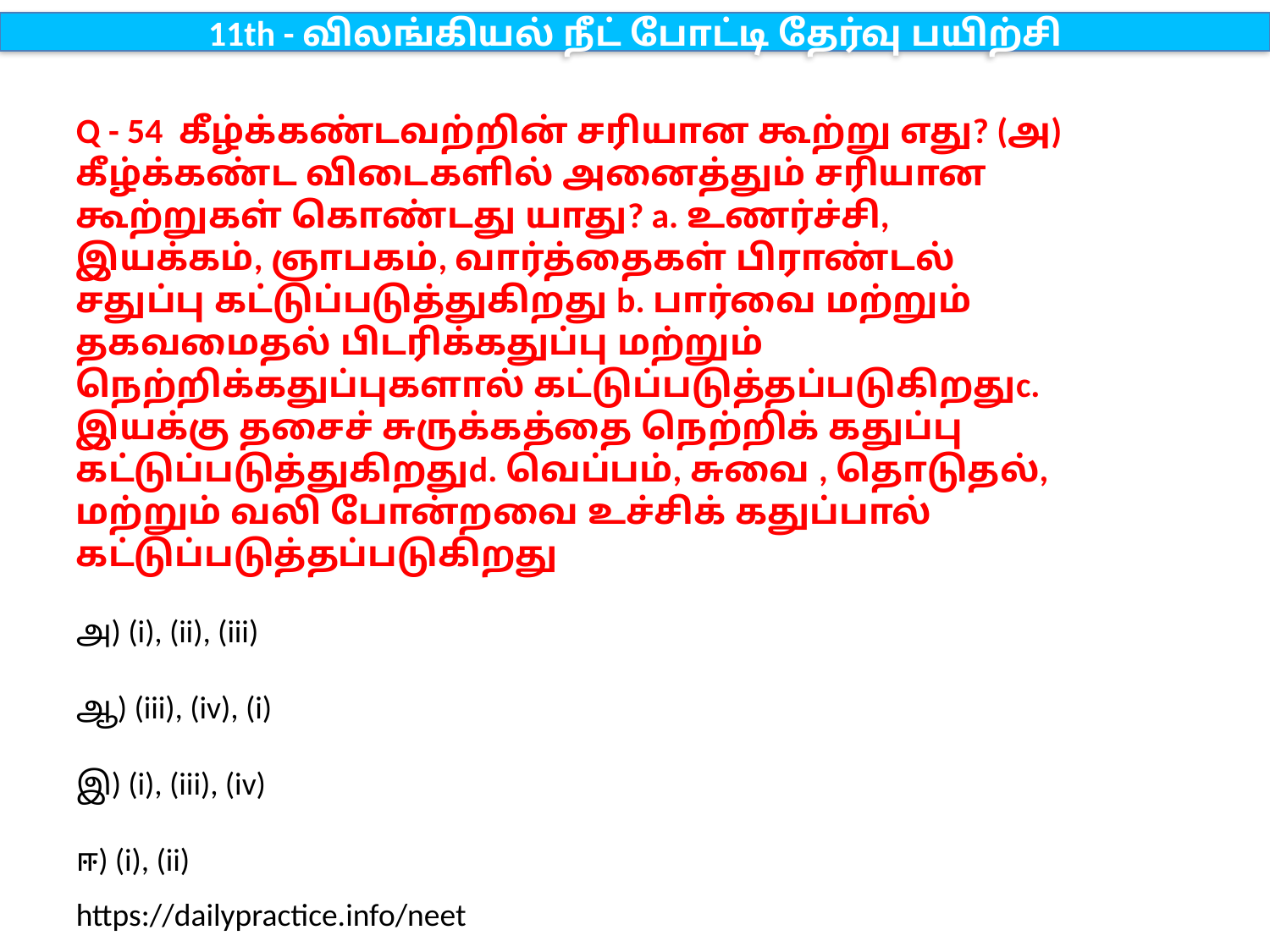

11th - விலங்கியல் நீட் போட்டி தேர்வு பயிற்சி

Q - 54  கீழ்க்கண்டவற்றின் சரியான கூற்று எது? (அ) கீழ்க்கண்ட விடைகளில் அனைத்தும் சரியான கூற்றுகள் கொண்டது யாது? a. உணர்ச்சி, இயக்கம், ஞாபகம், வார்த்தைகள் பிராண்டல் சதுப்பு கட்டுப்படுத்துகிறது b. பார்வை மற்றும் தகவமைதல் பிடரிக்கதுப்பு மற்றும் நெற்றிக்கதுப்புகளால் கட்டுப்படுத்தப்படுகிறதுc. இயக்கு தசைச் சுருக்கத்தை நெற்றிக் கதுப்பு கட்டுப்படுத்துகிறதுd. வெப்பம், சுவை , தொடுதல், மற்றும் வலி போன்றவை உச்சிக் கதுப்பால் கட்டுப்படுத்தப்படுகிறது

அ) (i), (ii), (iii)

ஆ) (iii), (iv), (i)

இ) (i), (iii), (iv)

ஈ) (i), (ii)
https://dailypractice.info/neet